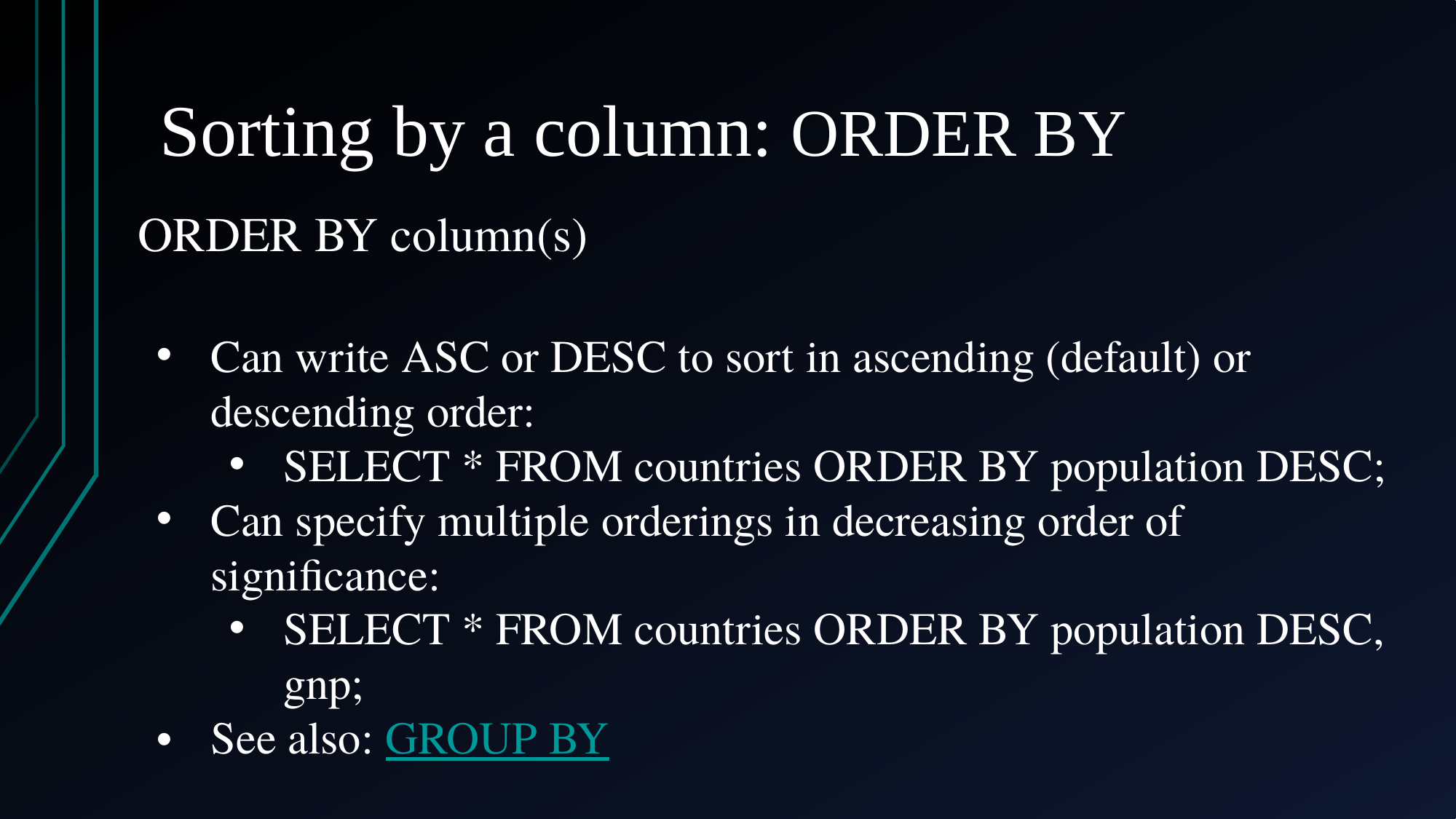

# Sorting by a column: ORDER BY
ORDER BY column(s)
Can write ASC or DESC to sort in ascending (default) or descending order:
SELECT * FROM countries ORDER BY population DESC;
Can specify multiple orderings in decreasing order of significance:
SELECT * FROM countries ORDER BY population DESC, gnp;
See also: GROUP BY